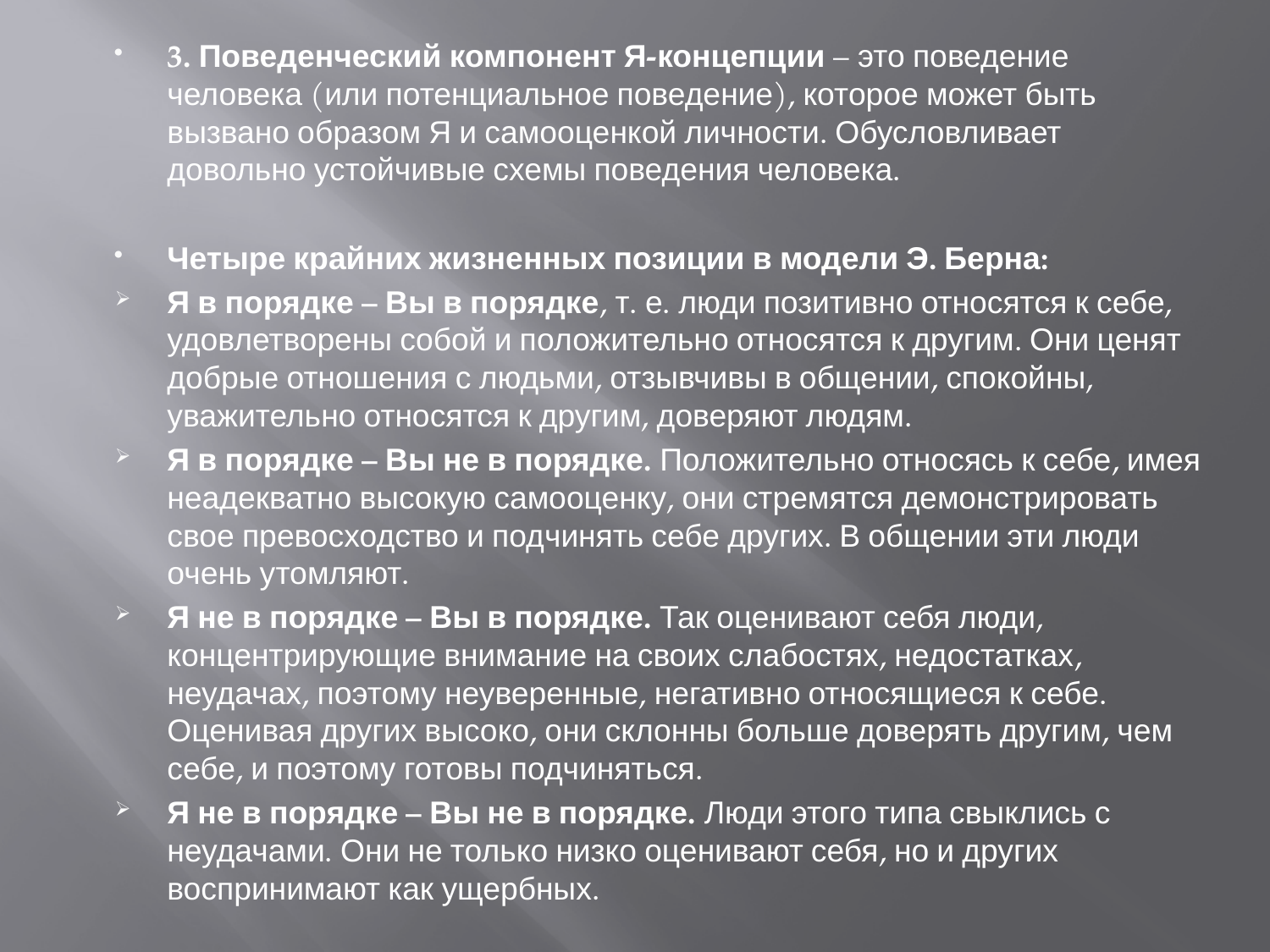

3. Поведенческий компонент Я-концепции – это поведение человека (или потенциальное поведение), которое может быть вызвано образом Я и самооценкой личности. Обусловливает довольно устойчивые схемы поведения человека.

Четыре крайних жизненных позиции в модели Э. Берна:
Я в порядке – Вы в порядке, т. е. люди позитивно относятся к себе, удовлетворены собой и положительно относятся к другим. Они ценят добрые отношения с людьми, отзывчивы в общении, спокойны, уважительно относятся к другим, доверяют людям.
Я в порядке – Вы не в порядке. Положительно относясь к себе, имея неадекватно высокую самооценку, они стремятся демонстрировать свое превосходство и подчинять себе других. В общении эти люди очень утомляют.
Я не в порядке – Вы в порядке. Так оценивают себя люди, концентрирующие внимание на своих слабостях, недостатках, неудачах, поэтому неуверенные, негативно относящиеся к себе. Оценивая других высоко, они склонны больше доверять другим, чем себе, и поэтому готовы подчиняться.
Я не в порядке – Вы не в порядке. Люди этого типа свыклись с неудачами. Они не только низко оценивают себя, но и других воспринимают как ущербных.

#